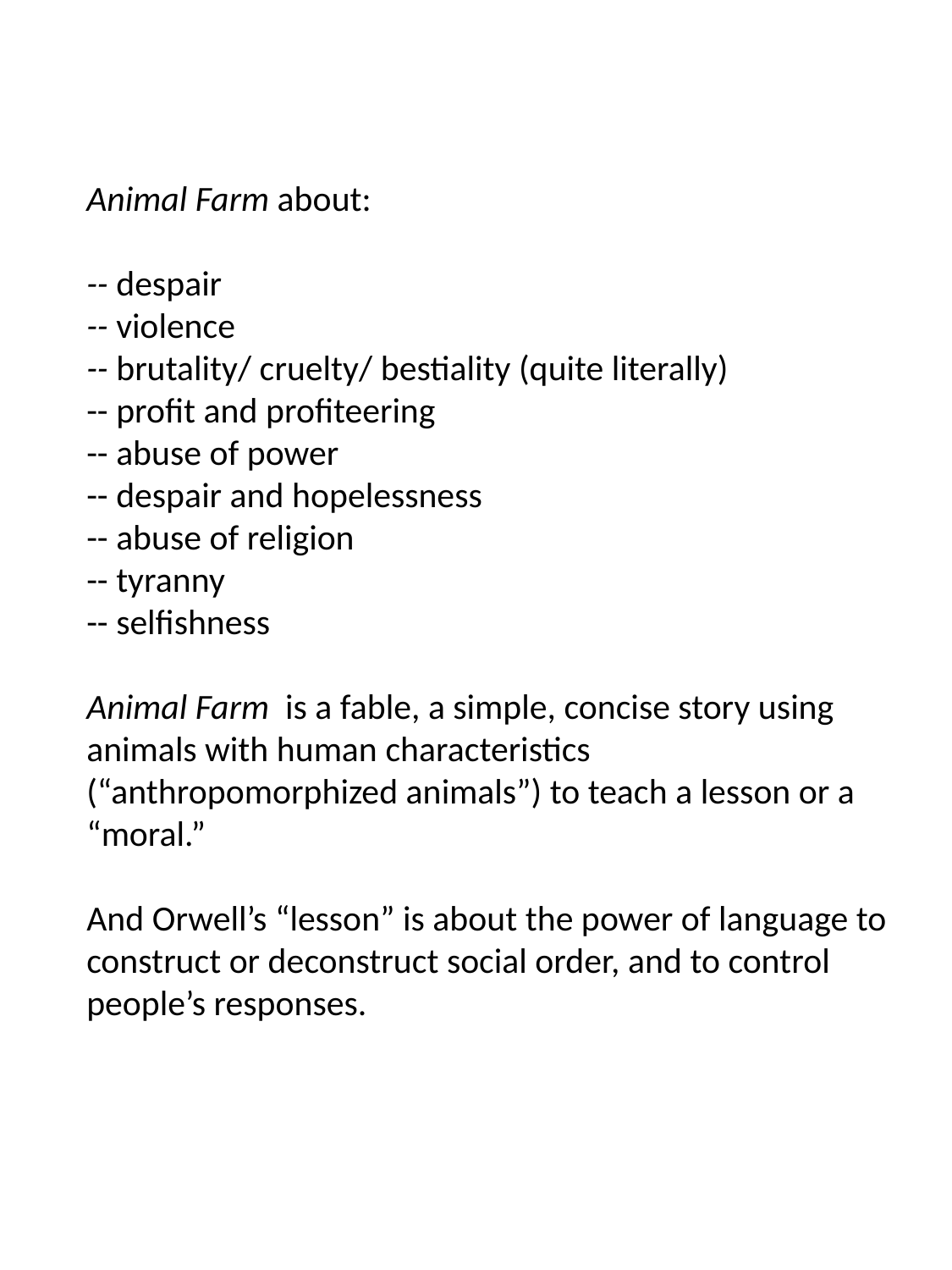

Animal Farm about:

-- despair
-- violence
-- brutality/ cruelty/ bestiality (quite literally)
-- profit and profiteering
-- abuse of power
-- despair and hopelessness
-- abuse of religion
-- tyranny
-- selfishness

Animal Farm  is a fable, a simple, concise story using animals with human characteristics (“anthropomorphized animals”) to teach a lesson or a “moral.”

And Orwell’s “lesson” is about the power of language to construct or deconstruct social order, and to control people’s responses.